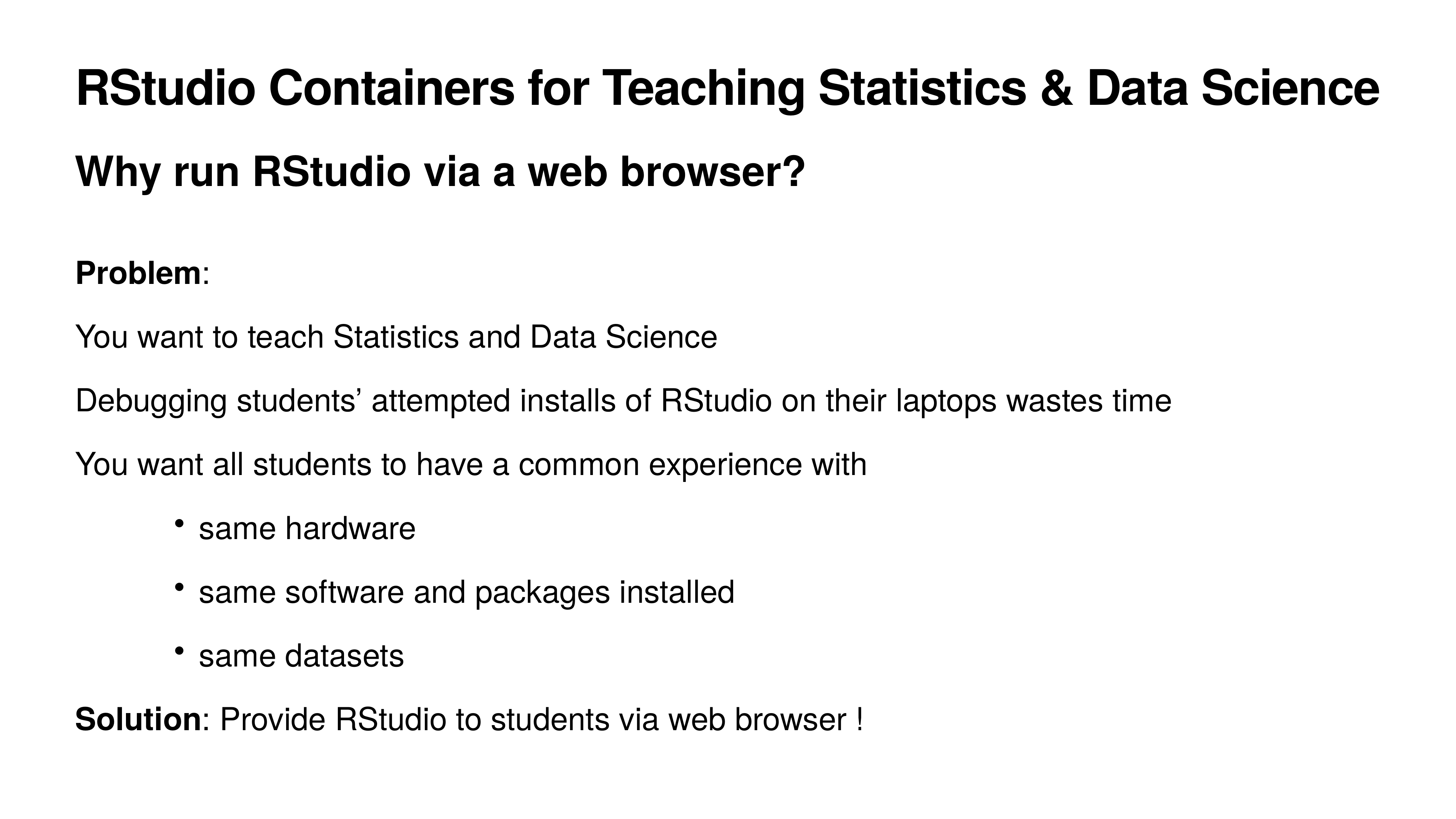

# RStudio Containers for Teaching Statistics & Data Science
Why run RStudio via a web browser?
Problem:
You want to teach Statistics and Data Science
Debugging students’ attempted installs of RStudio on their laptops wastes time
You want all students to have a common experience with
same hardware
same software and packages installed
same datasets
Solution: Provide RStudio to students via web browser !